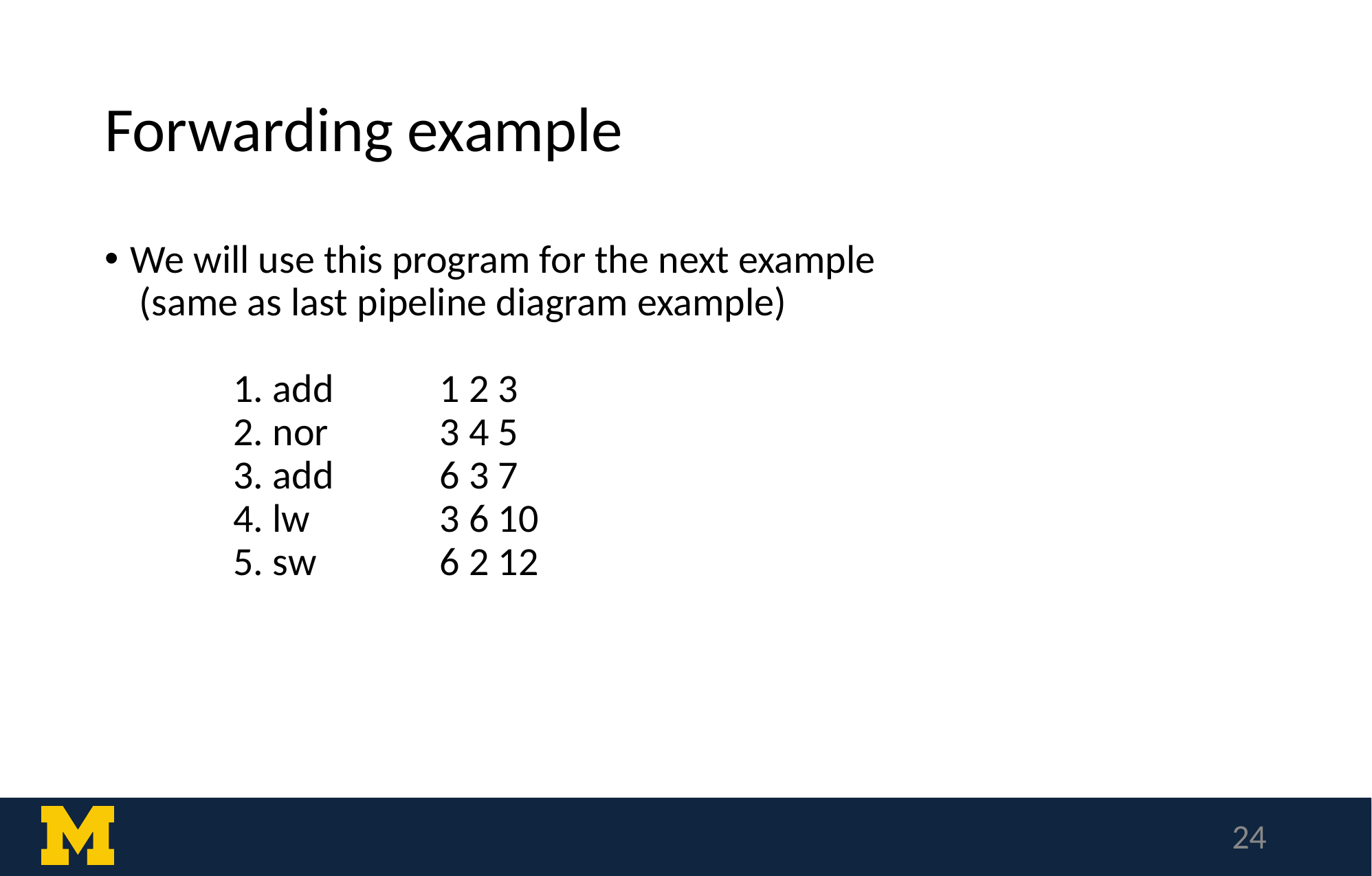

# Forwarding example
We will use this program for the next example
 (same as last pipeline diagram example)
	1. add 	1 2 3
	2. nor 	3 4 5
	3. add 	6 3 7
	4. lw 		3 6 10
	5. sw 		6 2 12

24